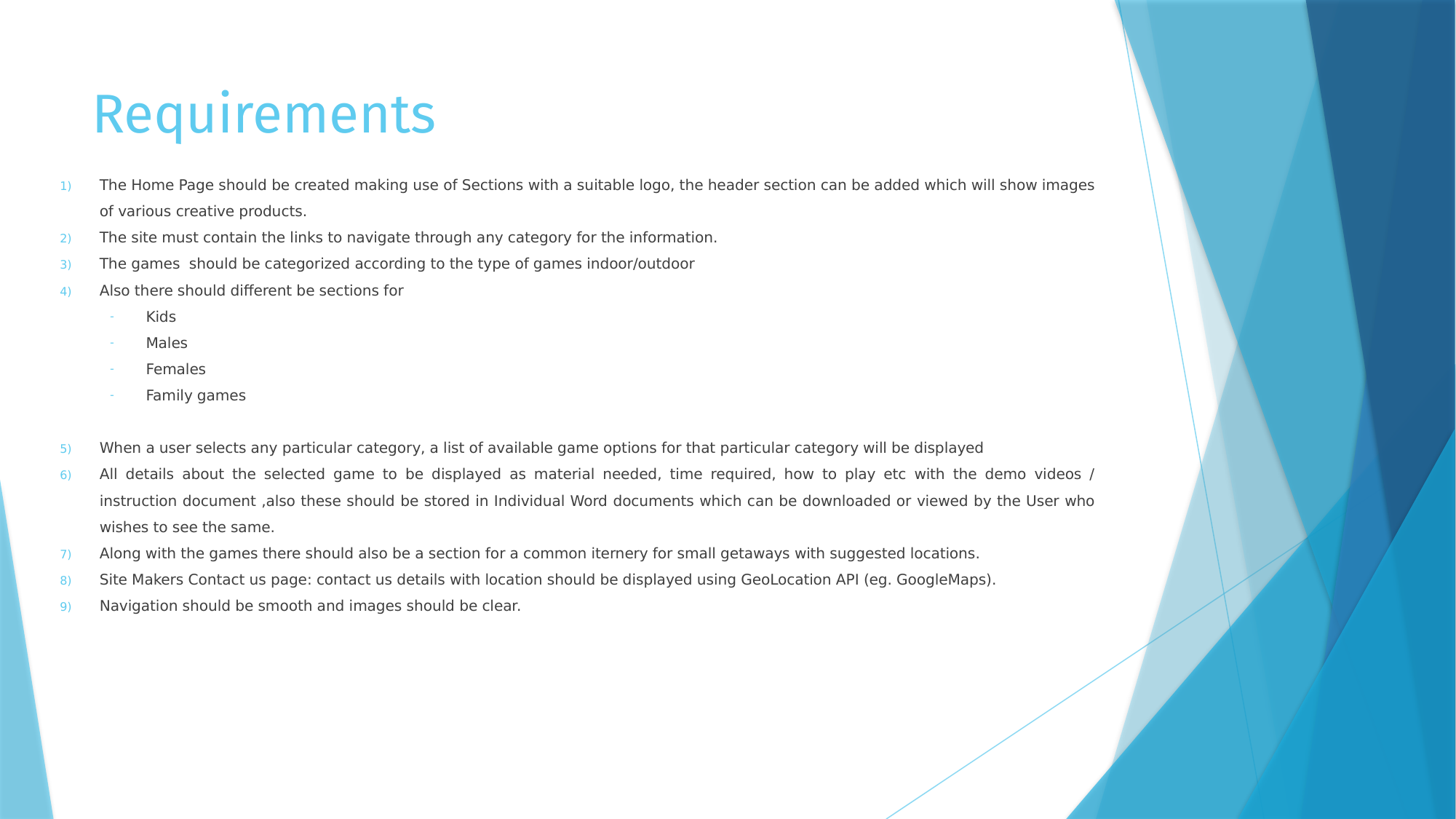

# Requirements
The Home Page should be created making use of Sections with a suitable logo, the header section can be added which will show images of various creative products.
The site must contain the links to navigate through any category for the information.
The games  should be categorized according to the type of games indoor/outdoor
Also there should different be sections for
Kids
Males
Females
Family games

When a user selects any particular category, a list of available game options for that particular category will be displayed
All details about the selected game to be displayed as material needed, time required, how to play etc with the demo videos / instruction document ,also these should be stored in Individual Word documents which can be downloaded or viewed by the User who wishes to see the same.
Along with the games there should also be a section for a common iternery for small getaways with suggested locations.
Site Makers Contact us page: contact us details with location should be displayed using GeoLocation API (eg. GoogleMaps).
Navigation should be smooth and images should be clear.